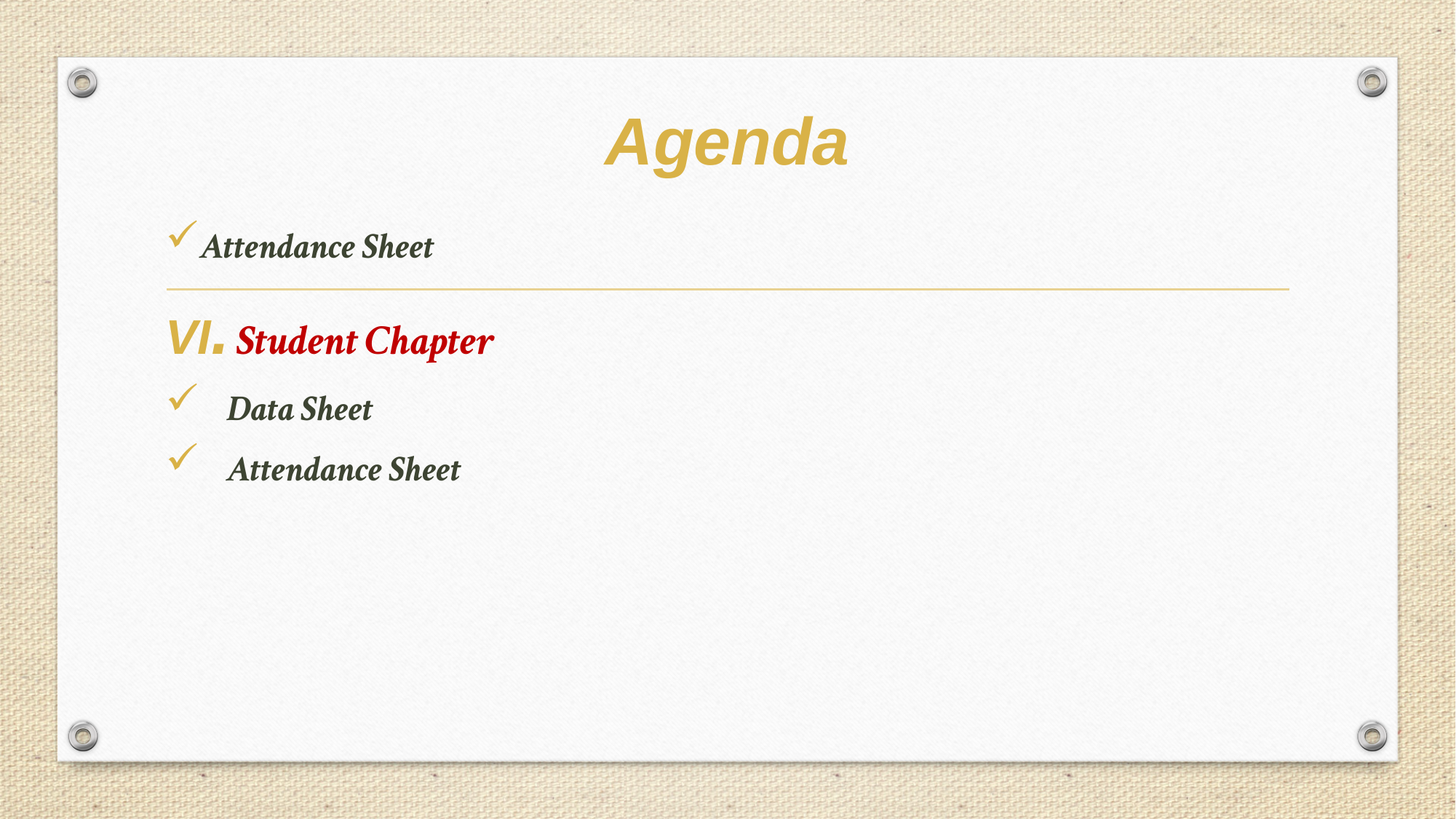

# Agenda
Attendance Sheet
VI. Student Chapter
    Data Sheet
    Attendance Sheet